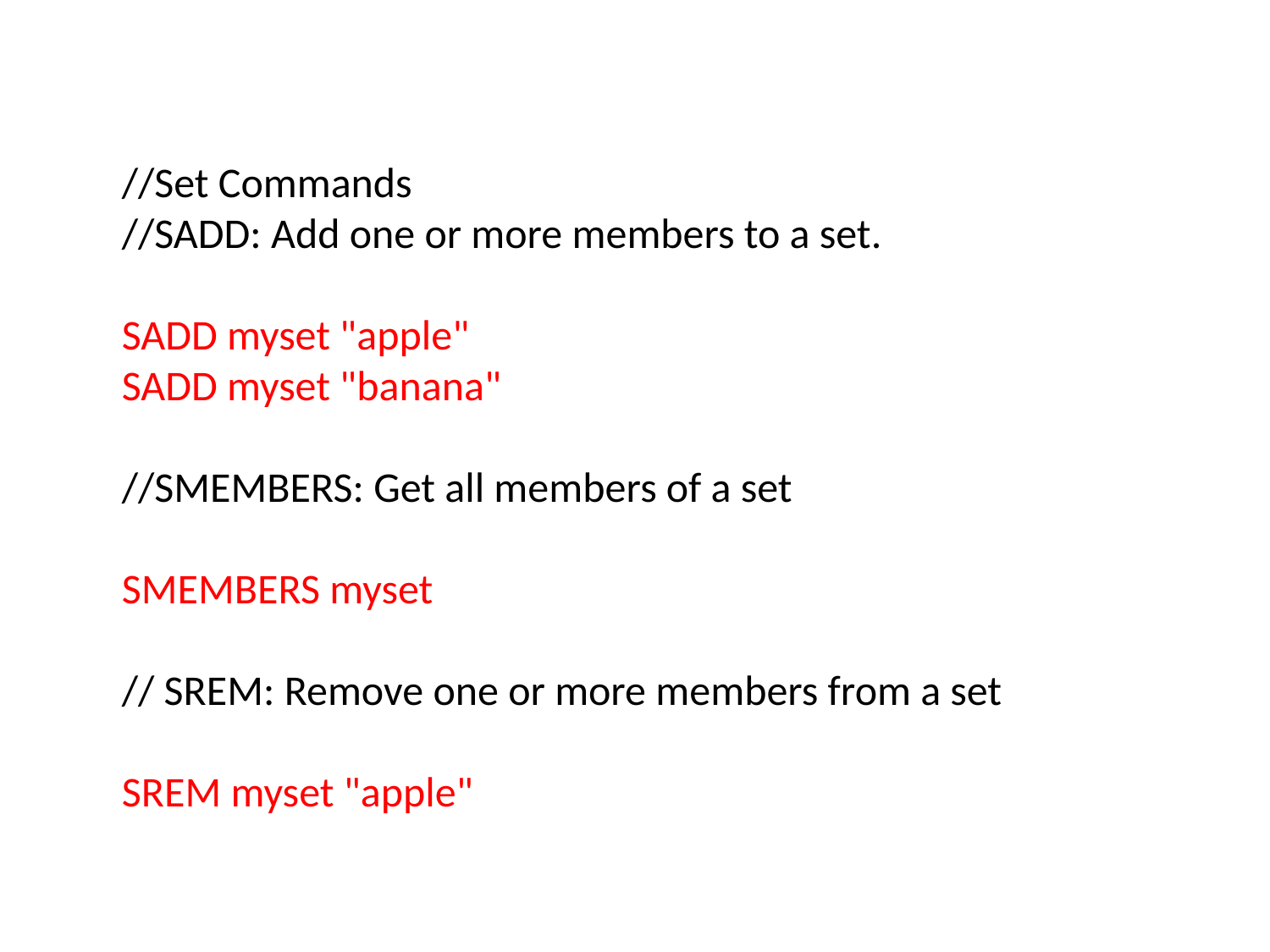

//Set Commands
//SADD: Add one or more members to a set.

SADD myset "apple"
SADD myset "banana"

//SMEMBERS: Get all members of a set

SMEMBERS myset

// SREM: Remove one or more members from a set

SREM myset "apple"